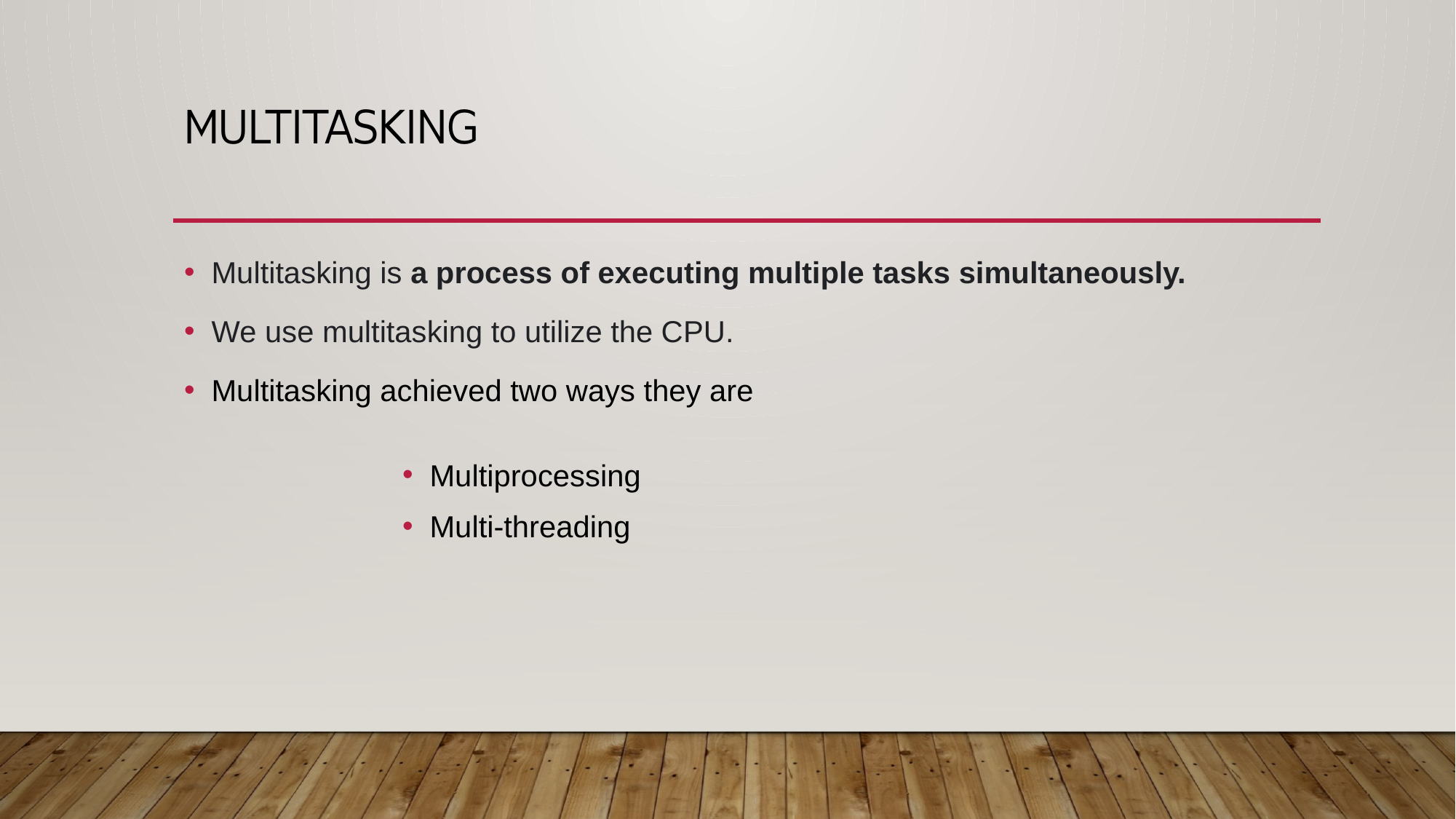

# Multitasking
Multitasking is a process of executing multiple tasks simultaneously.
We use multitasking to utilize the CPU.
Multitasking achieved two ways they are

Multiprocessing
Multi-threading